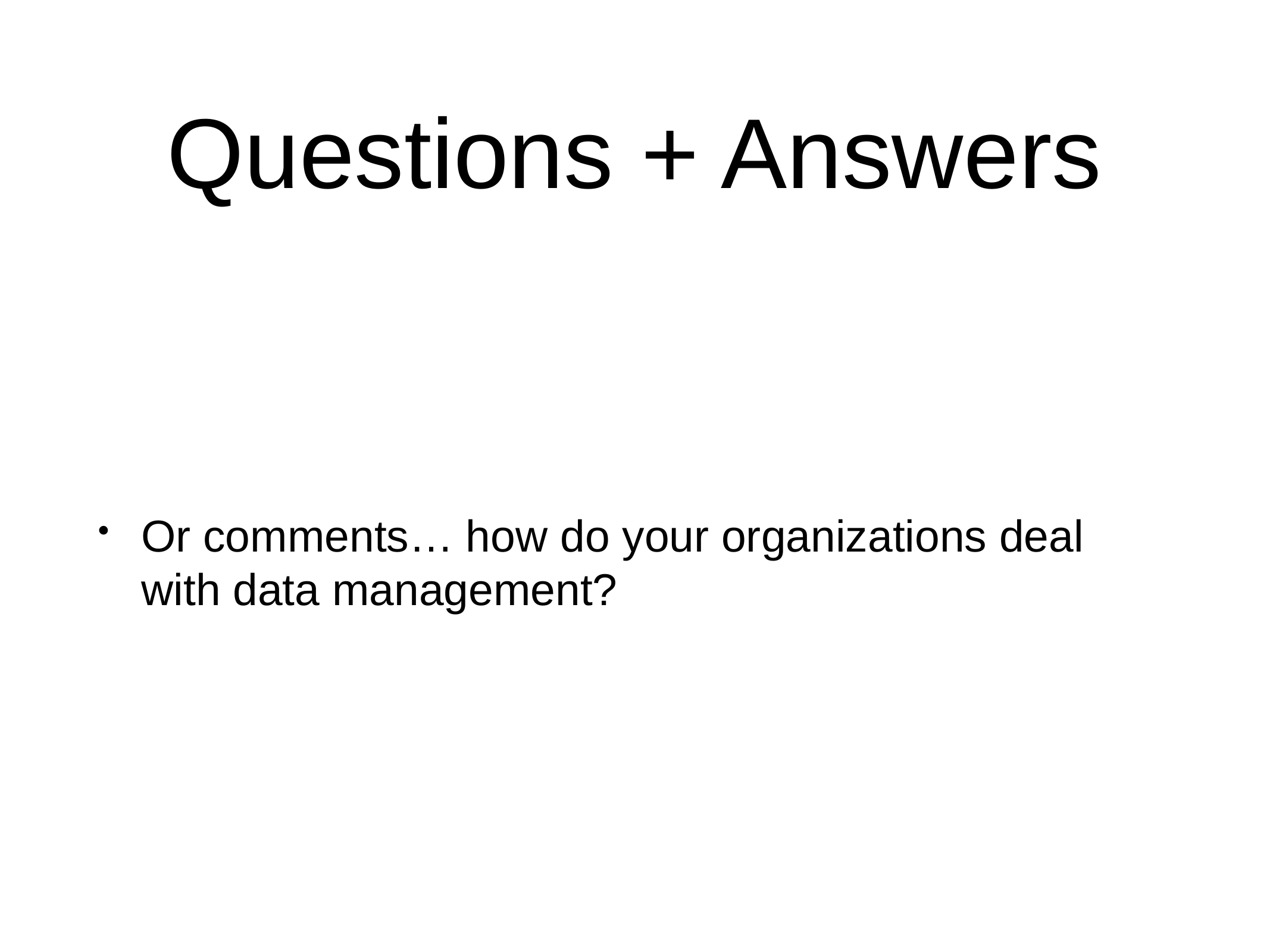

# Questions + Answers
Or comments… how do your organizations deal with data management?